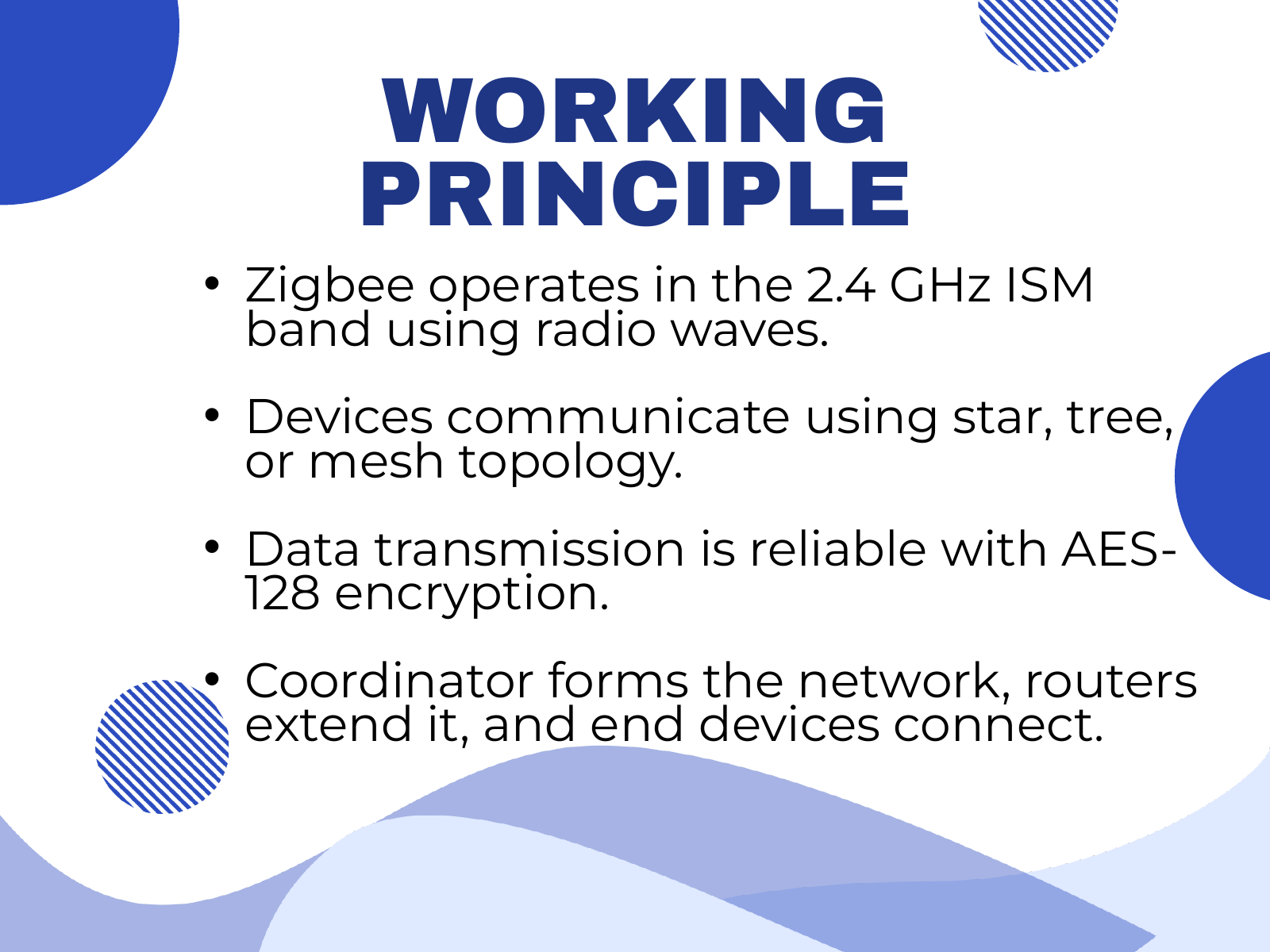

WORKING PRINCIPLE
Zigbee operates in the 2.4 GHz ISM band using radio waves.

Devices communicate using star, tree, or mesh topology.

Data transmission is reliable with AES-128 encryption.

Coordinator forms the network, routers extend it, and end devices connect.